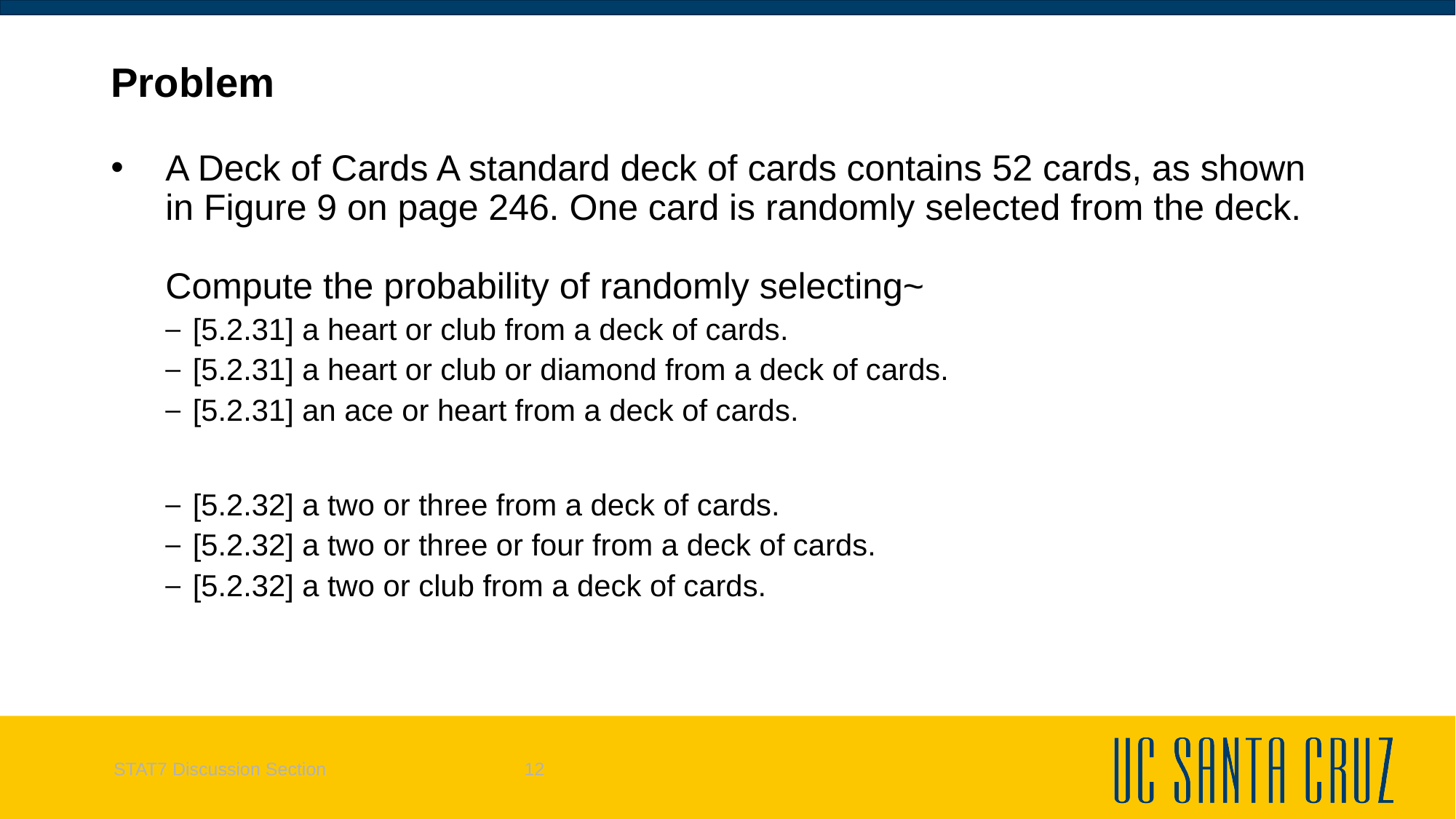

# Problem
A Deck of Cards A standard deck of cards contains 52 cards, as shown in Figure 9 on page 246. One card is randomly selected from the deck.
Compute the probability of randomly selecting~
[5.2.31] a heart or club from a deck of cards.
[5.2.31] a heart or club or diamond from a deck of cards.
[5.2.31] an ace or heart from a deck of cards.

[5.2.32] a two or three from a deck of cards.
[5.2.32] a two or three or four from a deck of cards.
[5.2.32] a two or club from a deck of cards.
STAT7 Discussion Section
12